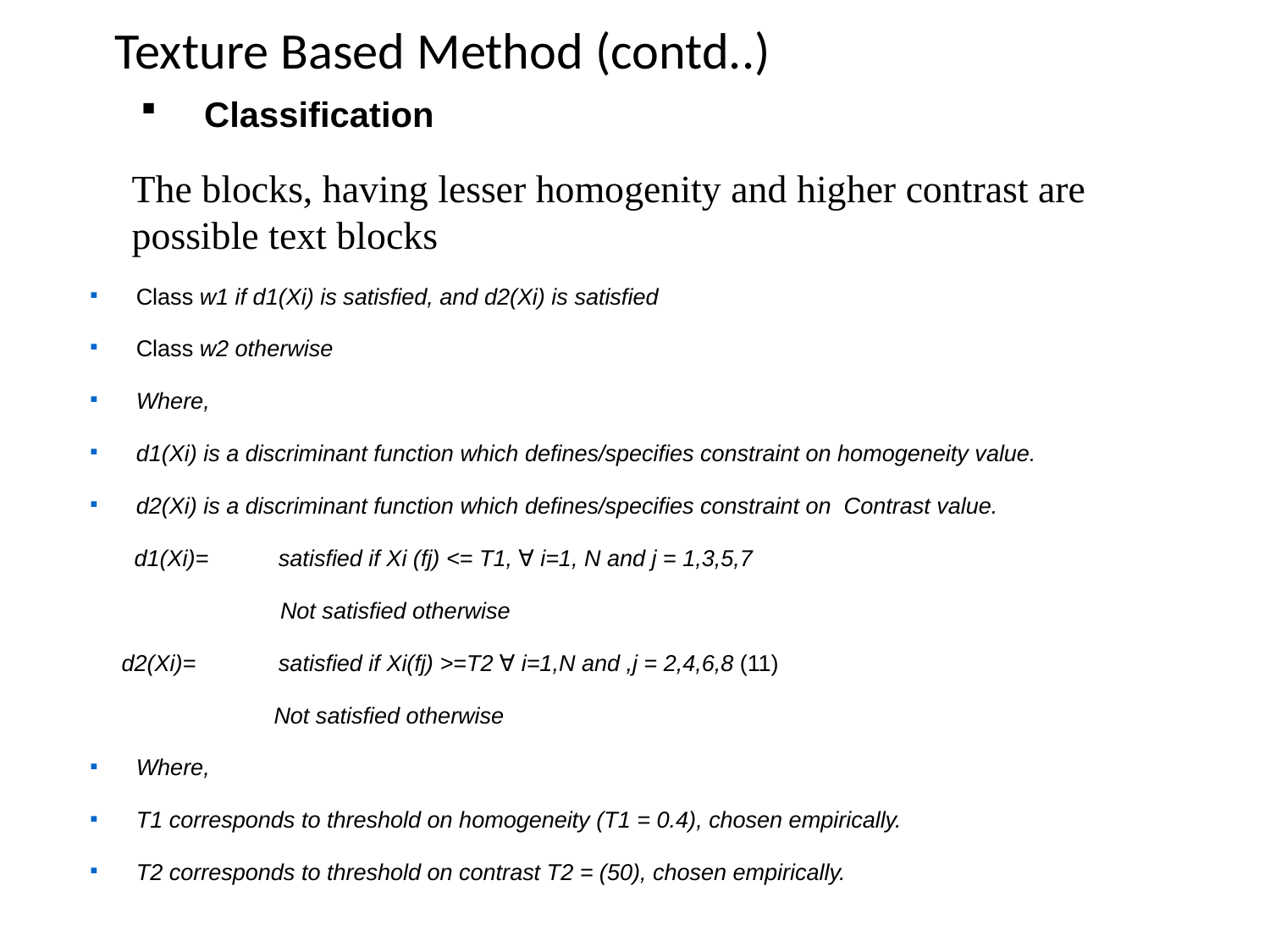

Texture Based Method (contd..)

The blocks, having lesser homogenity and higher contrast are possible text blocks
Class w1 if d1(Xi) is satisfied, and d2(Xi) is satisfied
Class w2 otherwise
Where,
d1(Xi) is a discriminant function which defines/specifies constraint on homogeneity value.
d2(Xi) is a discriminant function which defines/specifies constraint on  Contrast value.
       d1(Xi)=           satisfied if Xi (fj) <= T1, ∀ i=1, N and j = 1,3,5,7
                              Not satisfied otherwise
     d2(Xi)=             satisfied if Xi(fj) >=T2 ∀ i=1,N and ,j = 2,4,6,8 (11)
                             Not satisfied otherwise
Where,
T1 corresponds to threshold on homogeneity (T1 = 0.4), chosen empirically.
T2 corresponds to threshold on contrast T2 = (50), chosen empirically.

Classification